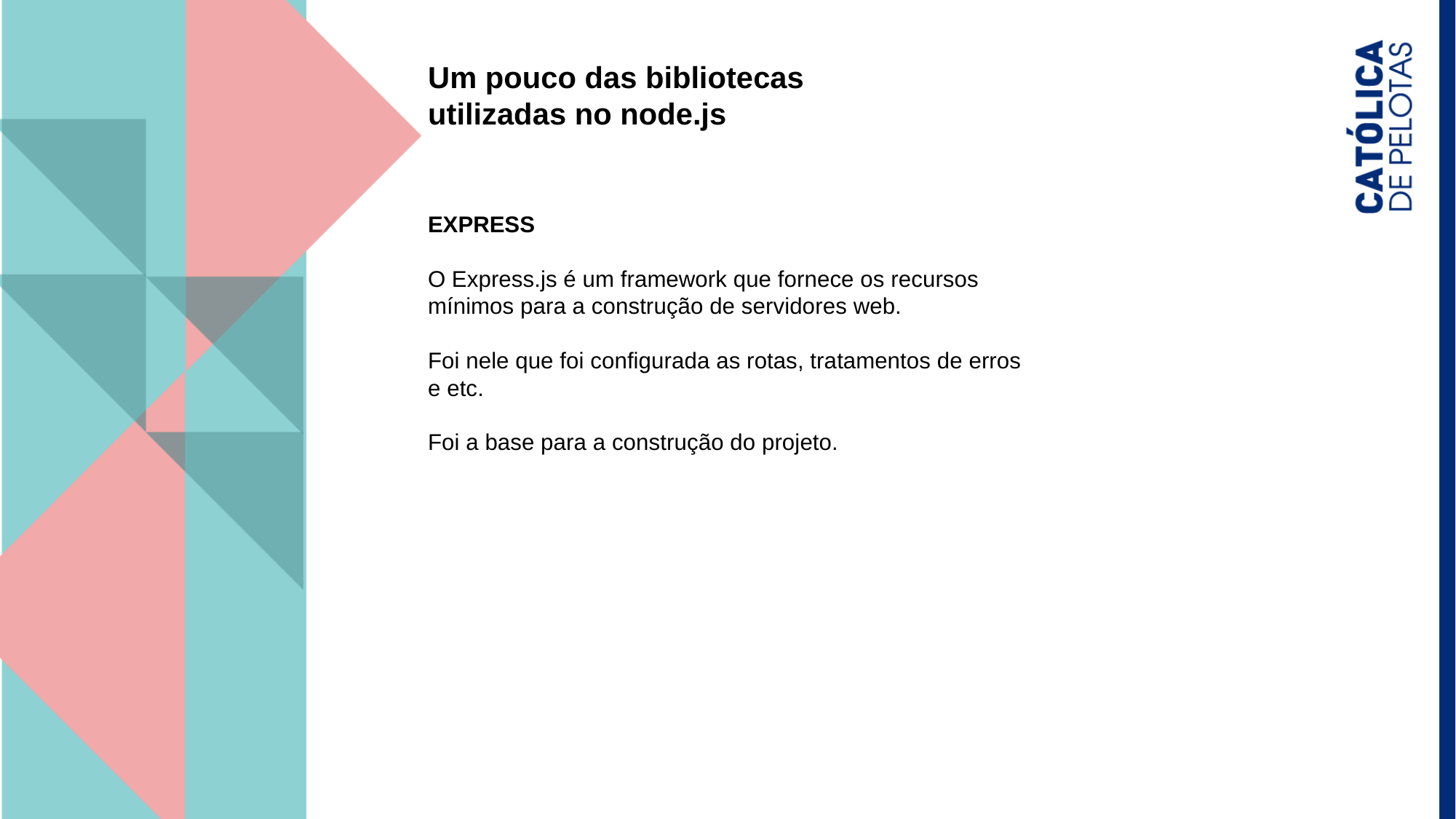

Um pouco das bibliotecas utilizadas no node.js
EXPRESS
O Express.js é um framework que fornece os recursos mínimos para a construção de servidores web.
Foi nele que foi configurada as rotas, tratamentos de erros e etc.
Foi a base para a construção do projeto.